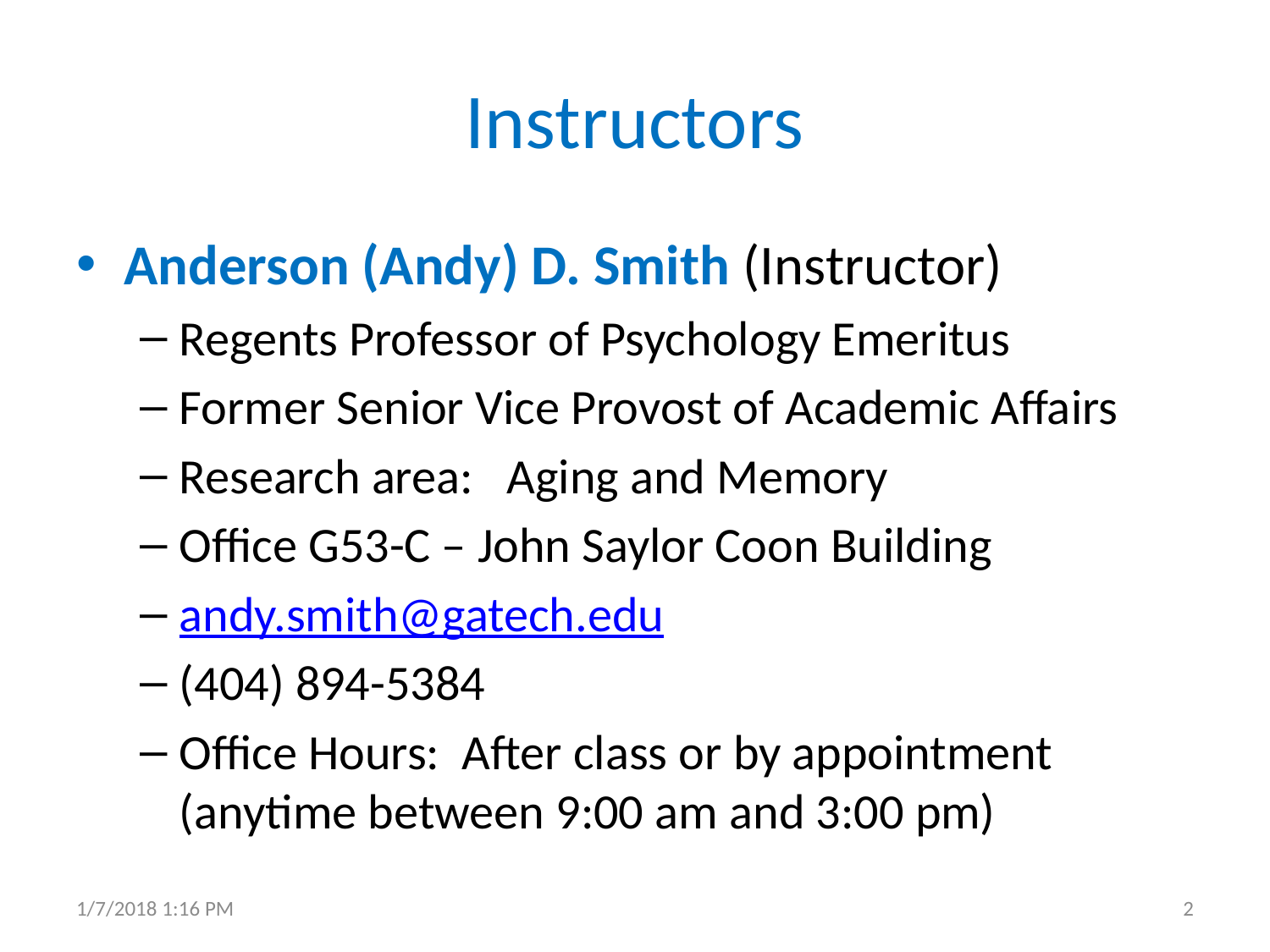

# Instructors
Anderson (Andy) D. Smith (Instructor)
Regents Professor of Psychology Emeritus
Former Senior Vice Provost of Academic Affairs
Research area:   Aging and Memory
Office G53-C – John Saylor Coon Building
andy.smith@gatech.edu
(404) 894-5384
Office Hours:  After class or by appointment (anytime between 9:00 am and 3:00 pm)

1/7/2018 1:16 PM
2